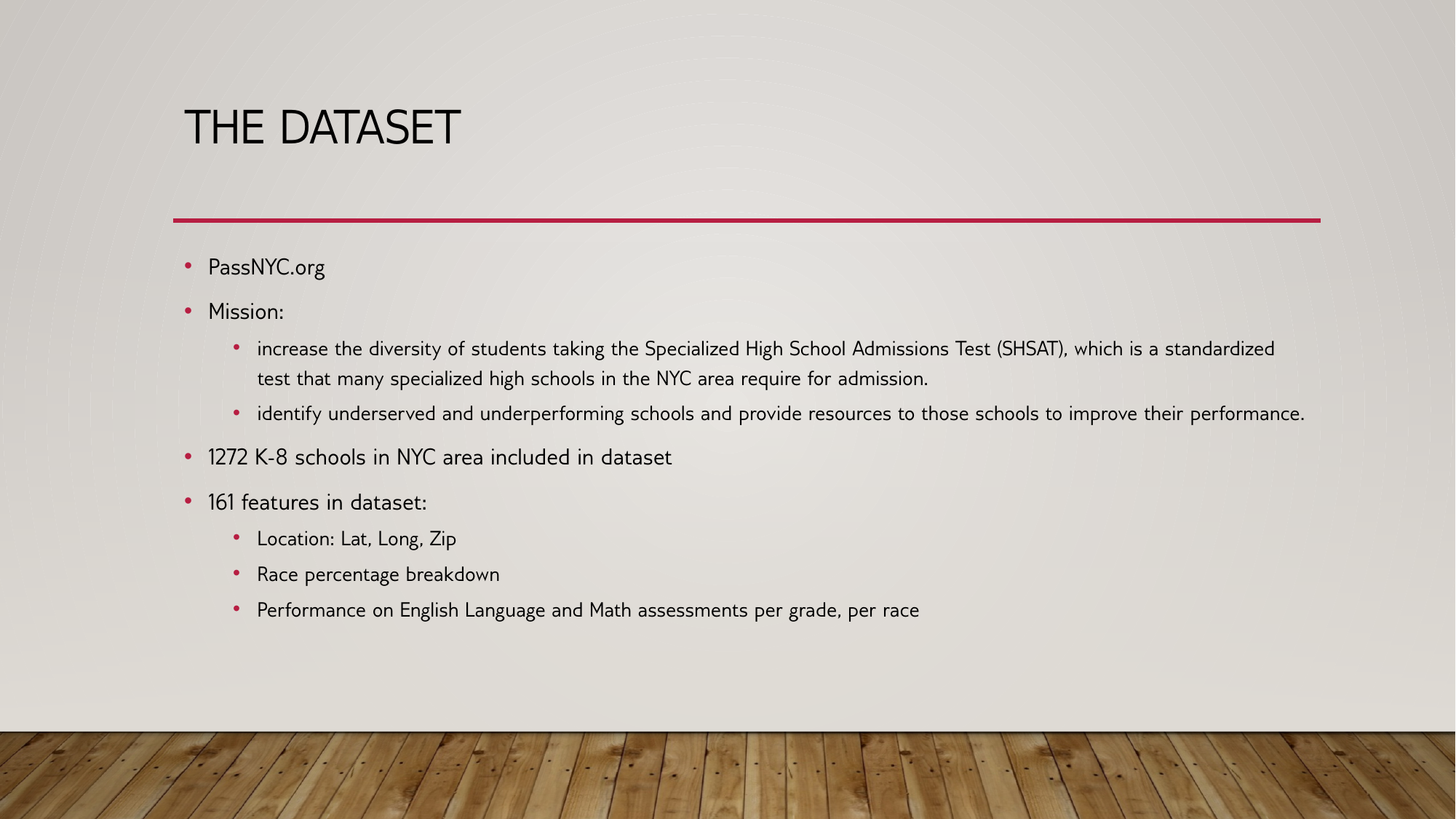

# The Dataset
PassNYC.org
Mission:
increase the diversity of students taking the Specialized High School Admissions Test (SHSAT), which is a standardized test that many specialized high schools in the NYC area require for admission.
identify underserved and underperforming schools and provide resources to those schools to improve their performance.
1272 K-8 schools in NYC area included in dataset
161 features in dataset:
Location: Lat, Long, Zip
Race percentage breakdown
Performance on English Language and Math assessments per grade, per race